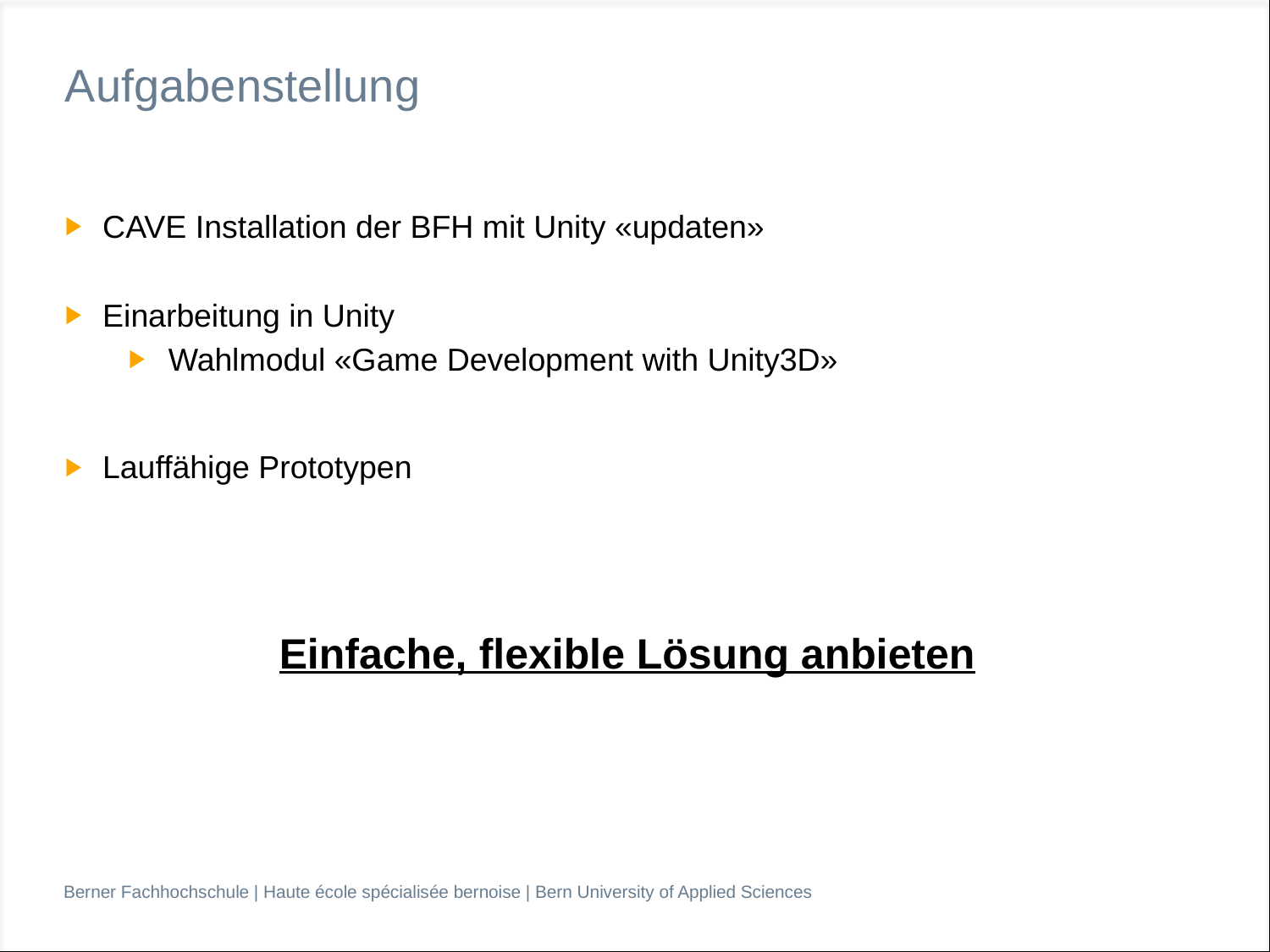

# Aufgabenstellung
CAVE Installation der BFH mit Unity «updaten»

Einarbeitung in Unity
Wahlmodul «Game Development with Unity3D»

Lauffähige Prototypen

Einfache, flexible Lösung anbieten